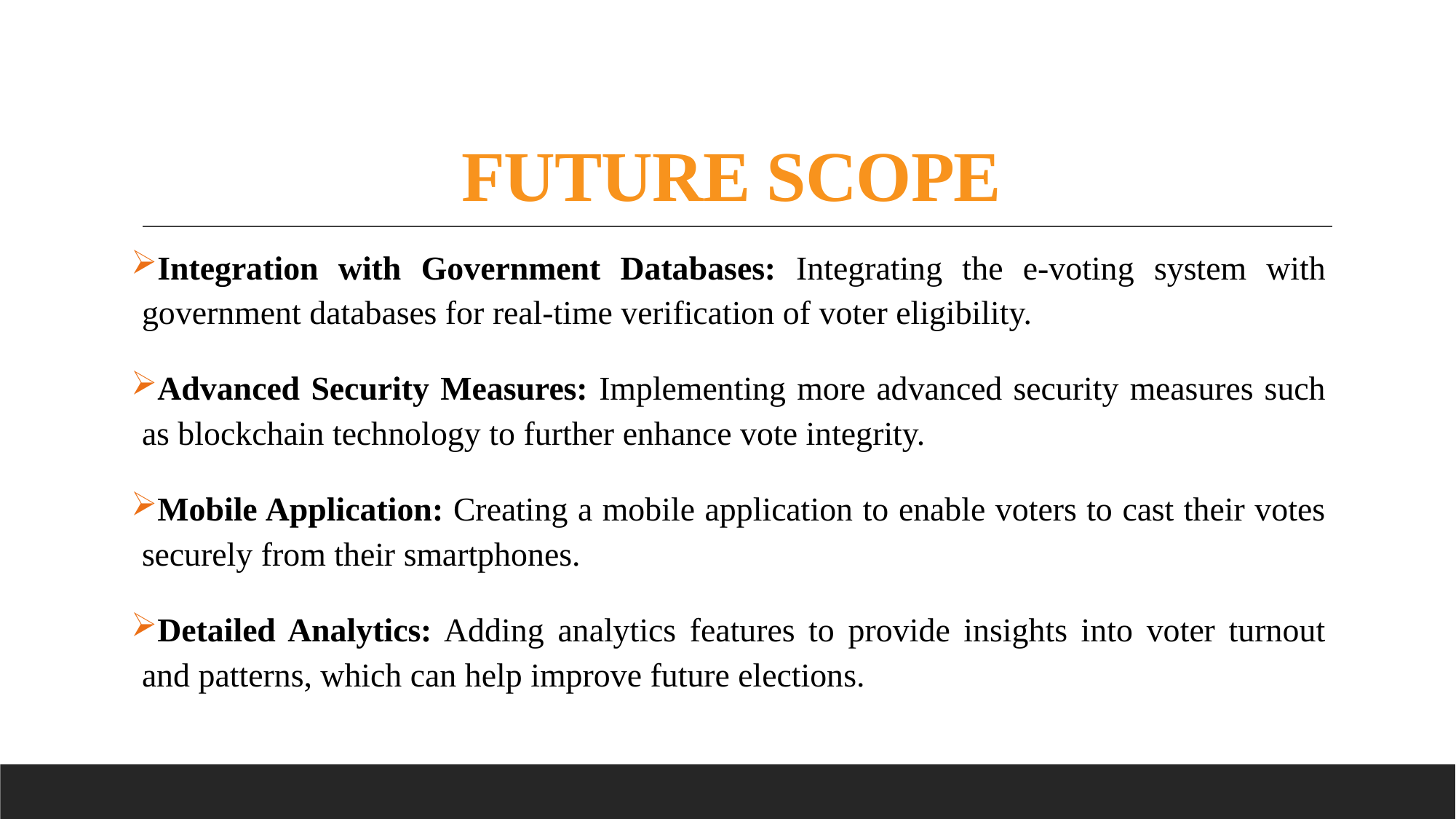

# FUTURE SCOPE
Integration with Government Databases: Integrating the e-voting system with government databases for real-time verification of voter eligibility.
Advanced Security Measures: Implementing more advanced security measures such as blockchain technology to further enhance vote integrity.
Mobile Application: Creating a mobile application to enable voters to cast their votes securely from their smartphones.
Detailed Analytics: Adding analytics features to provide insights into voter turnout and patterns, which can help improve future elections.